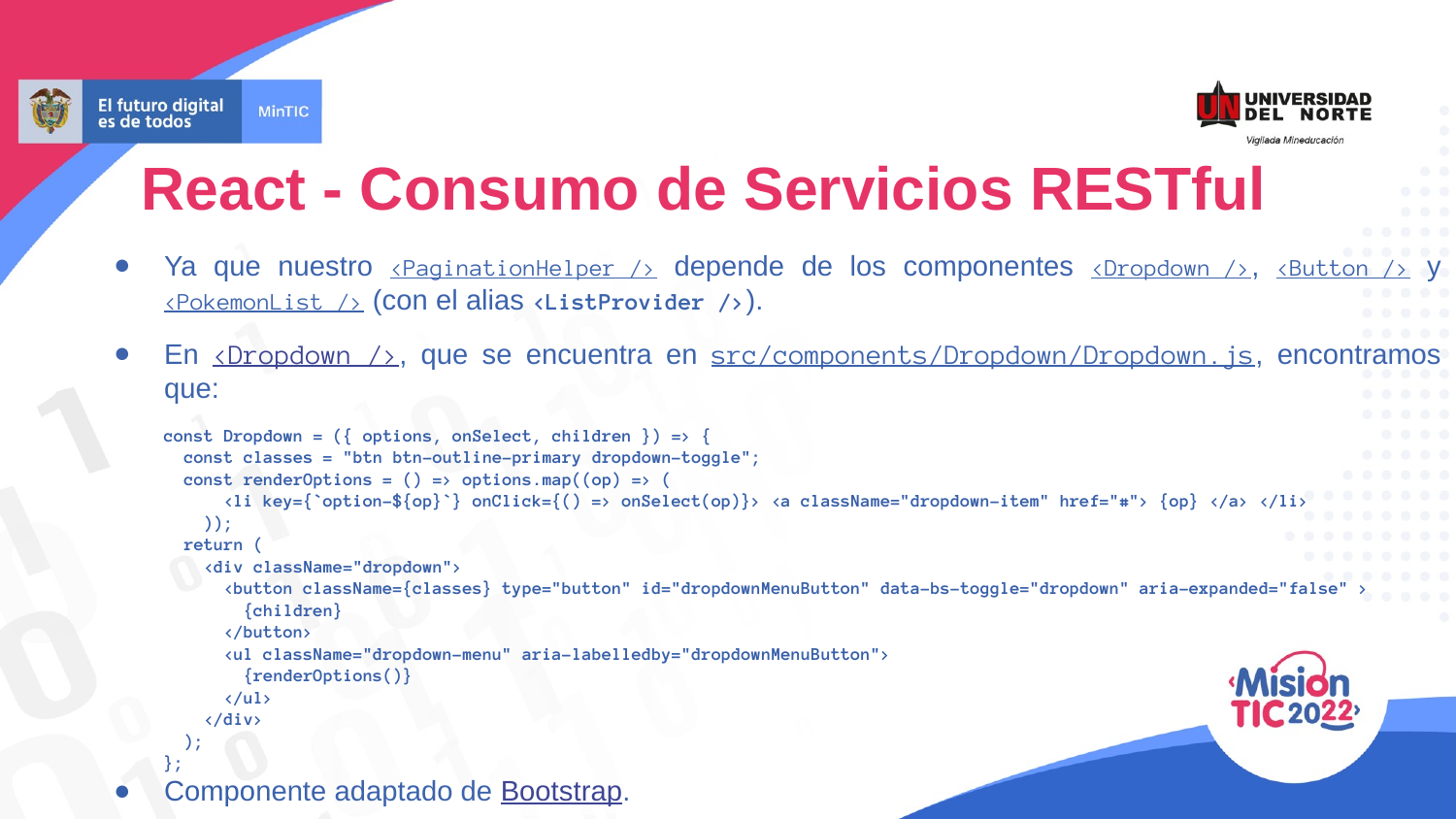

React - Consumo de Servicios RESTful
Ya que nuestro <PaginationHelper /> depende de los componentes <Dropdown />, <Button /> y <PokemonList /> (con el alias <ListProvider />).
En <Dropdown />, que se encuentra en src/components/Dropdown/Dropdown.js, encontramos que:
const Dropdown = ({ options, onSelect, children }) => {
  const classes = "btn btn-outline-primary dropdown-toggle";
  const renderOptions = () => options.map((op) => (
      <li key={`option-${op}`} onClick={() => onSelect(op)}> <a className="dropdown-item" href="#"> {op} </a> </li>
    ));
  return (
    <div className="dropdown">
      <button className={classes} type="button" id="dropdownMenuButton" data-bs-toggle="dropdown" aria-expanded="false" >
        {children}
      </button>
      <ul className="dropdown-menu" aria-labelledby="dropdownMenuButton">
        {renderOptions()}
      </ul>
    </div>
  );
};
Componente adaptado de Bootstrap.